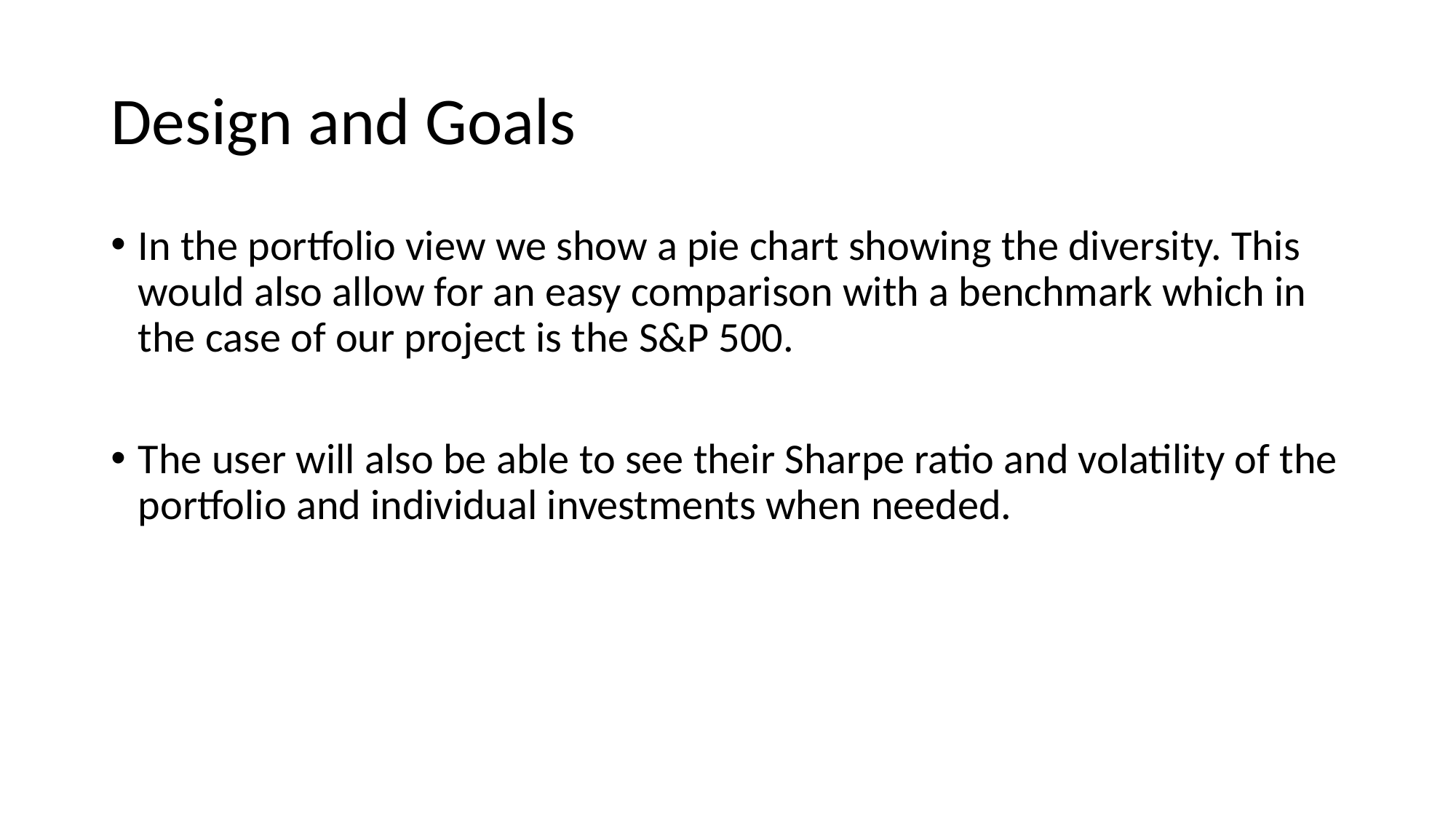

# Design and Goals
In the portfolio view we show a pie chart showing the diversity. This would also allow for an easy comparison with a benchmark which in the case of our project is the S&P 500.

The user will also be able to see their Sharpe ratio and volatility of the portfolio and individual investments when needed.